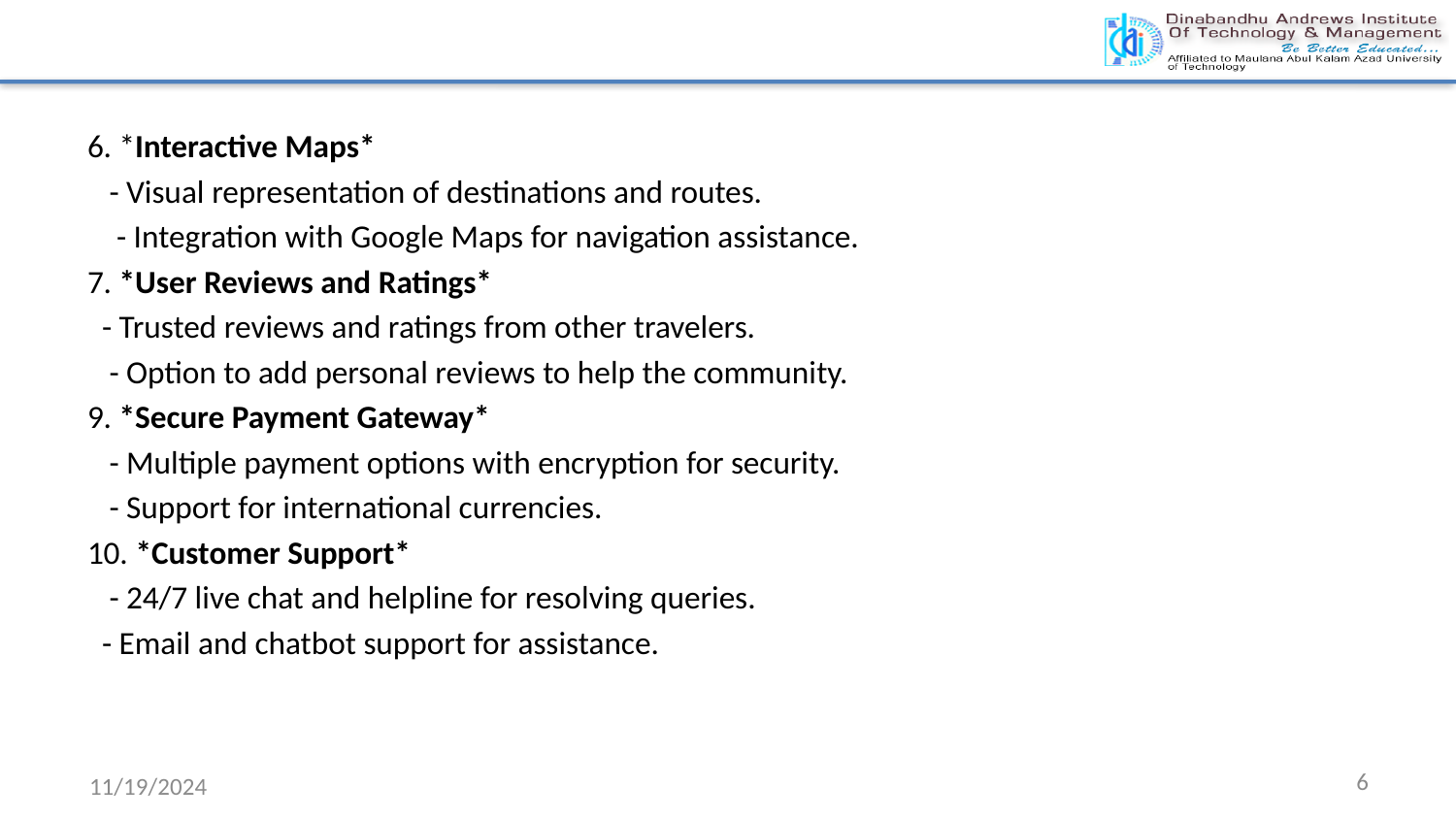

6. *Interactive Maps*
   - Visual representation of destinations and routes.
    - Integration with Google Maps for navigation assistance.
7. *User Reviews and Ratings*
  - Trusted reviews and ratings from other travelers.
   - Option to add personal reviews to help the community.
9. *Secure Payment Gateway*
   - Multiple payment options with encryption for security.
   - Support for international currencies.
10. *Customer Support*
   - 24/7 live chat and helpline for resolving queries.
  - Email and chatbot support for assistance.
# .
6
11/19/2024